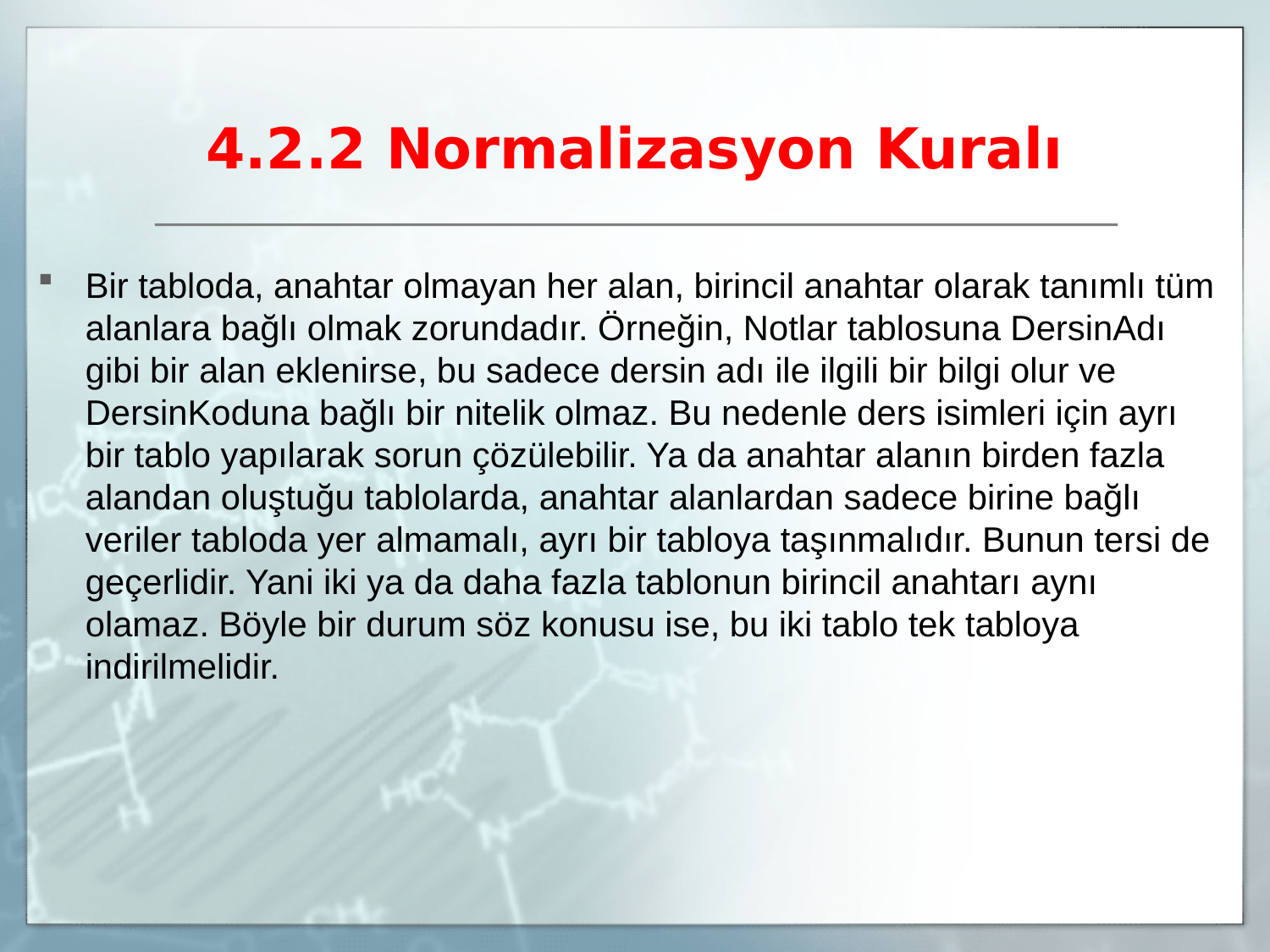

# 4.2.2 Normalizasyon Kuralı
Bir tabloda, anahtar olmayan her alan, birincil anahtar olarak tanımlı tüm alanlara bağlı olmak zorundadır. Örneğin, Notlar tablosuna DersinAdı gibi bir alan eklenirse, bu sadece dersin adı ile ilgili bir bilgi olur ve DersinKoduna bağlı bir nitelik olmaz. Bu nedenle ders isimleri için ayrı bir tablo yapılarak sorun çözülebilir. Ya da anahtar alanın birden fazla alandan oluştuğu tablolarda, anahtar alanlardan sadece birine bağlı veriler tabloda yer almamalı, ayrı bir tabloya taşınmalıdır. Bunun tersi de geçerlidir. Yani iki ya da daha fazla tablonun birincil anahtarı aynı olamaz. Böyle bir durum söz konusu ise, bu iki tablo tek tabloya indirilmelidir.